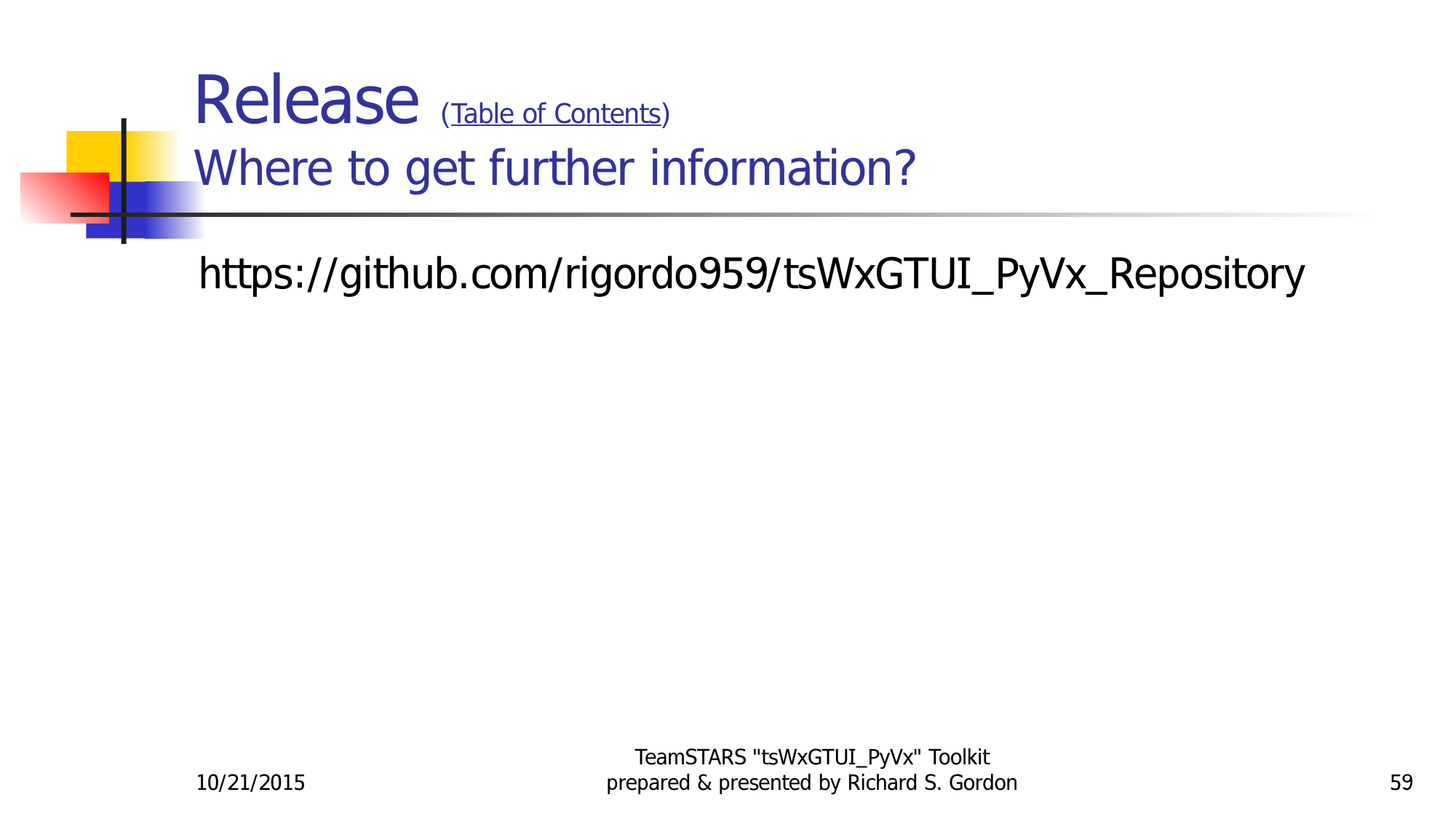

# Release (Table of Contents) Where to get further information?
https://github.com/rigordo959/tsWxGTUI_PyVx_Repository
10/21/2015
TeamSTARS "tsWxGTUI_PyVx" Toolkit prepared & presented by Richard S. Gordon
59